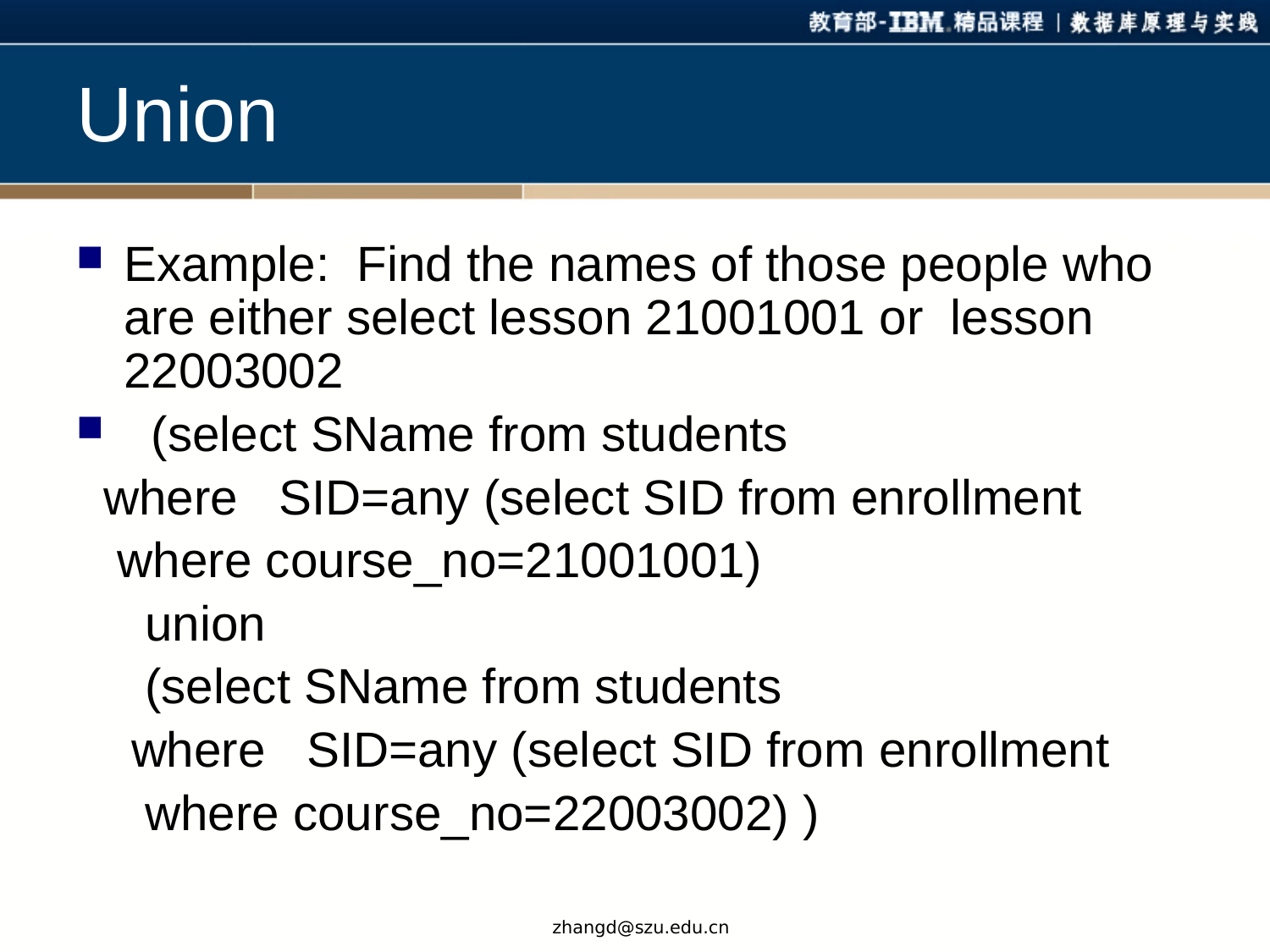

# Union
Example:  Find the names of those people who are either select lesson 21001001 or  lesson 22003002
  (select SName from students
  where   SID=any (select SID from enrollment
   where course_no=21001001)
     union
     (select SName from students
    where   SID=any (select SID from enrollment
     where course_no=22003002) )